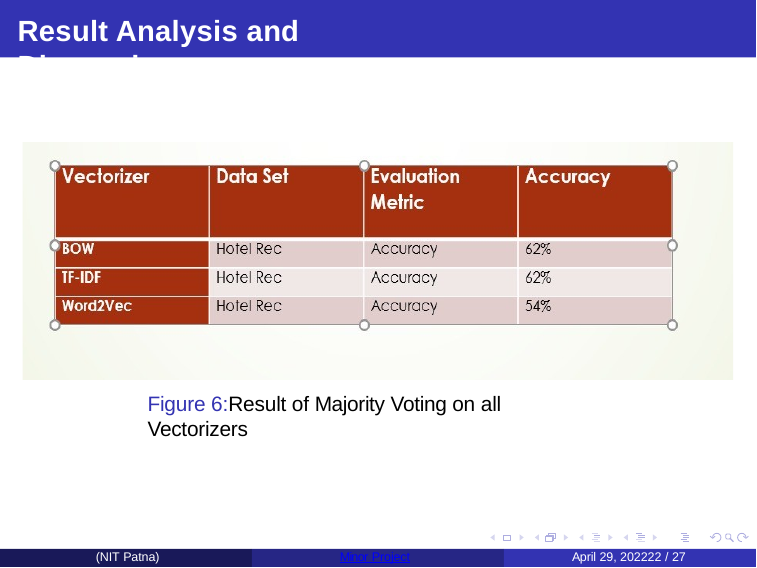

Result Analysis and Discussion

Figure 6:Result of Majority Voting on all Vectorizers

(NIT Patna)
Minor Project
April 29, 202222 / 27